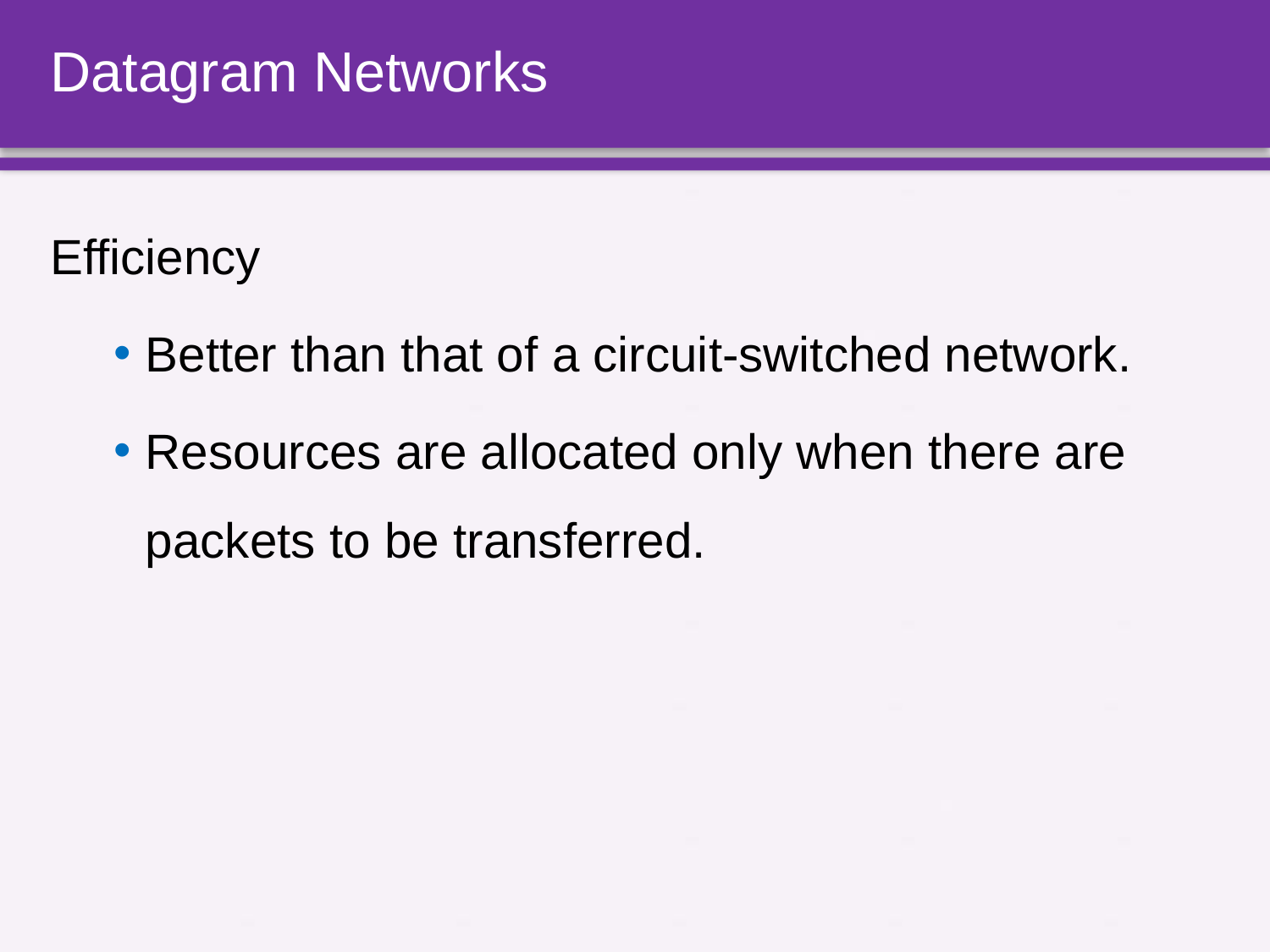

# Datagram Networks
Efficiency
Better than that of a circuit-switched network.
Resources are allocated only when there are packets to be transferred.